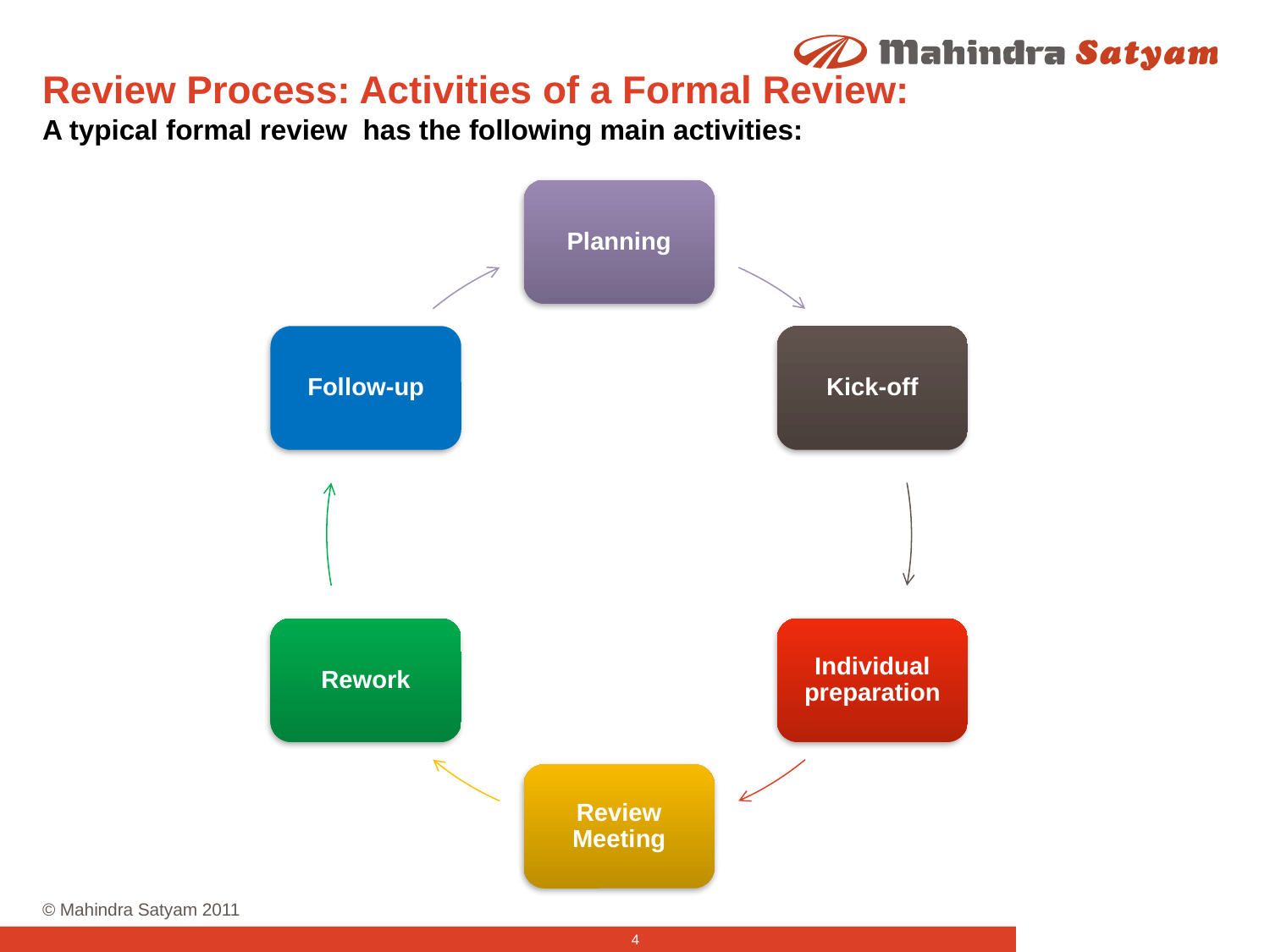

# Review Process: Activities of a Formal Review: A typical formal review  has the following main activities:
Planning
Kick-off
Individual preparation
Review Meeting
Rework
Follow-up